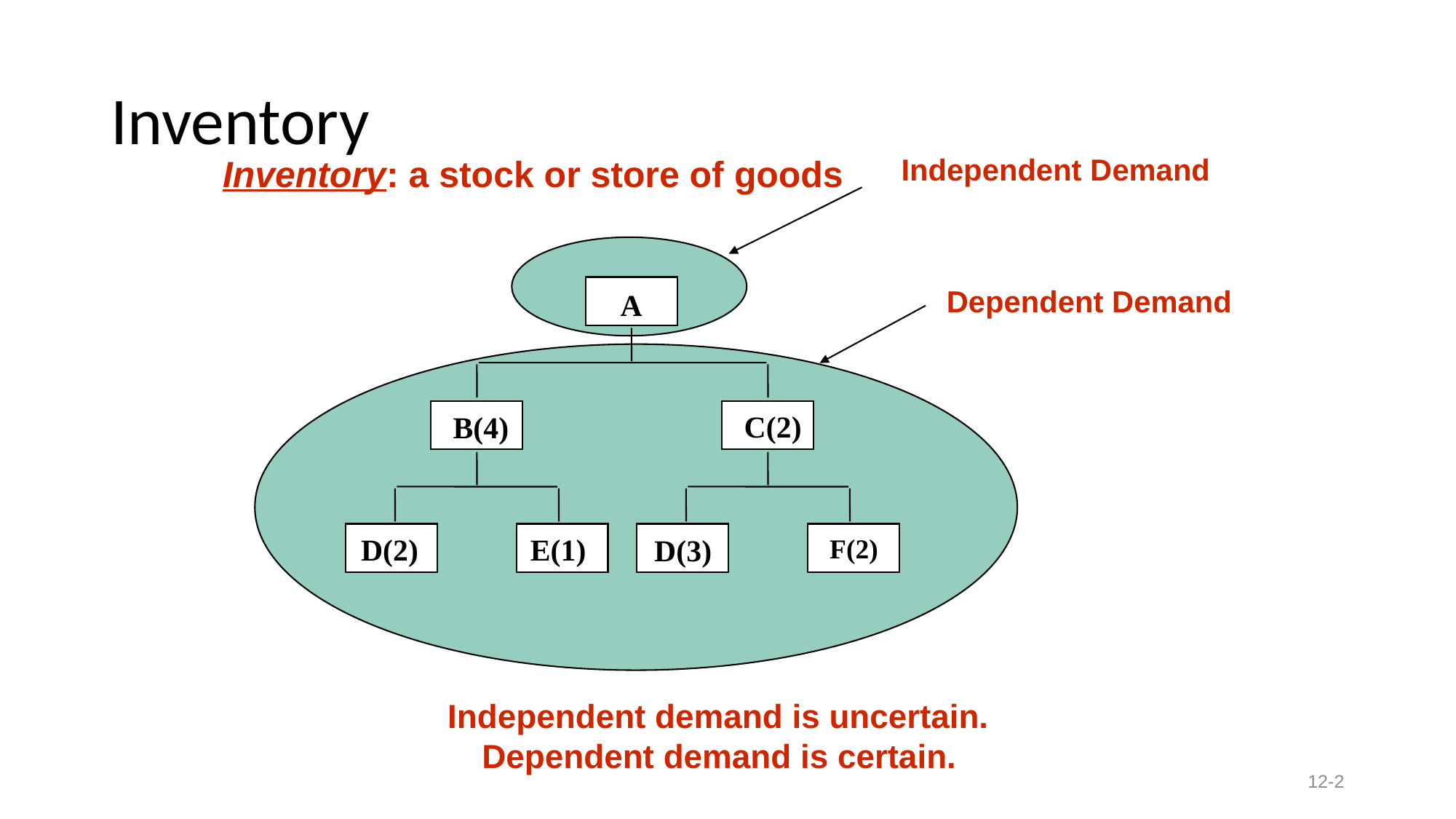

# Inventory
Independent Demand

Dependent Demand
A

C(2)
B(4)
D(2)
E(1)
D(3)
F(2)
Independent demand is uncertain.
Dependent demand is certain.
Inventory: a stock or store of goods
12-2